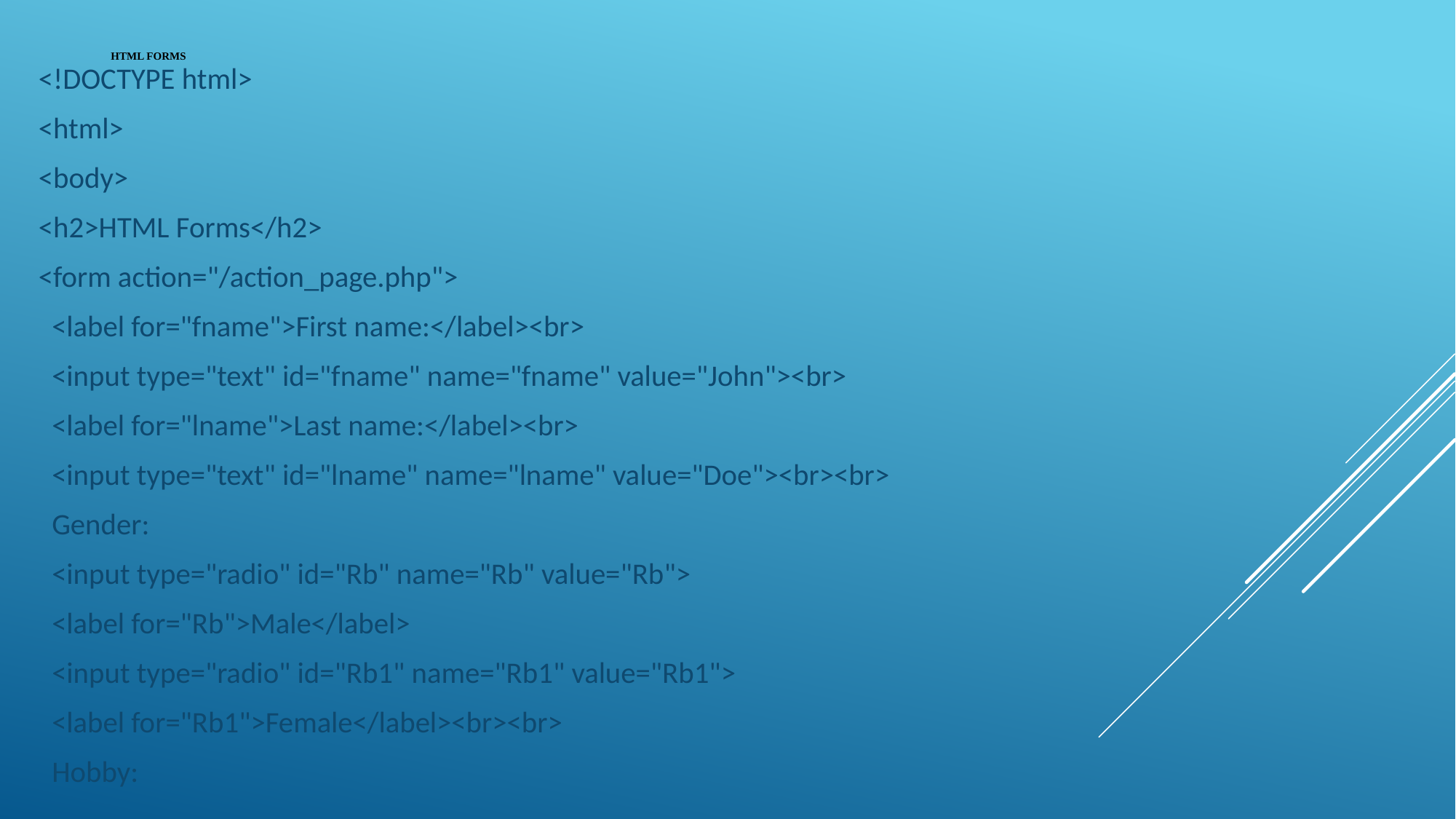

# HTML Forms
<!DOCTYPE html>
<html>
<body>
<h2>HTML Forms</h2>
<form action="/action_page.php">
  <label for="fname">First name:</label><br>
  <input type="text" id="fname" name="fname" value="John"><br>
  <label for="lname">Last name:</label><br>
  <input type="text" id="lname" name="lname" value="Doe"><br><br>
  Gender:
  <input type="radio" id="Rb" name="Rb" value="Rb">
  <label for="Rb">Male</label>
  <input type="radio" id="Rb1" name="Rb1" value="Rb1">
  <label for="Rb1">Female</label><br><br>
  Hobby: